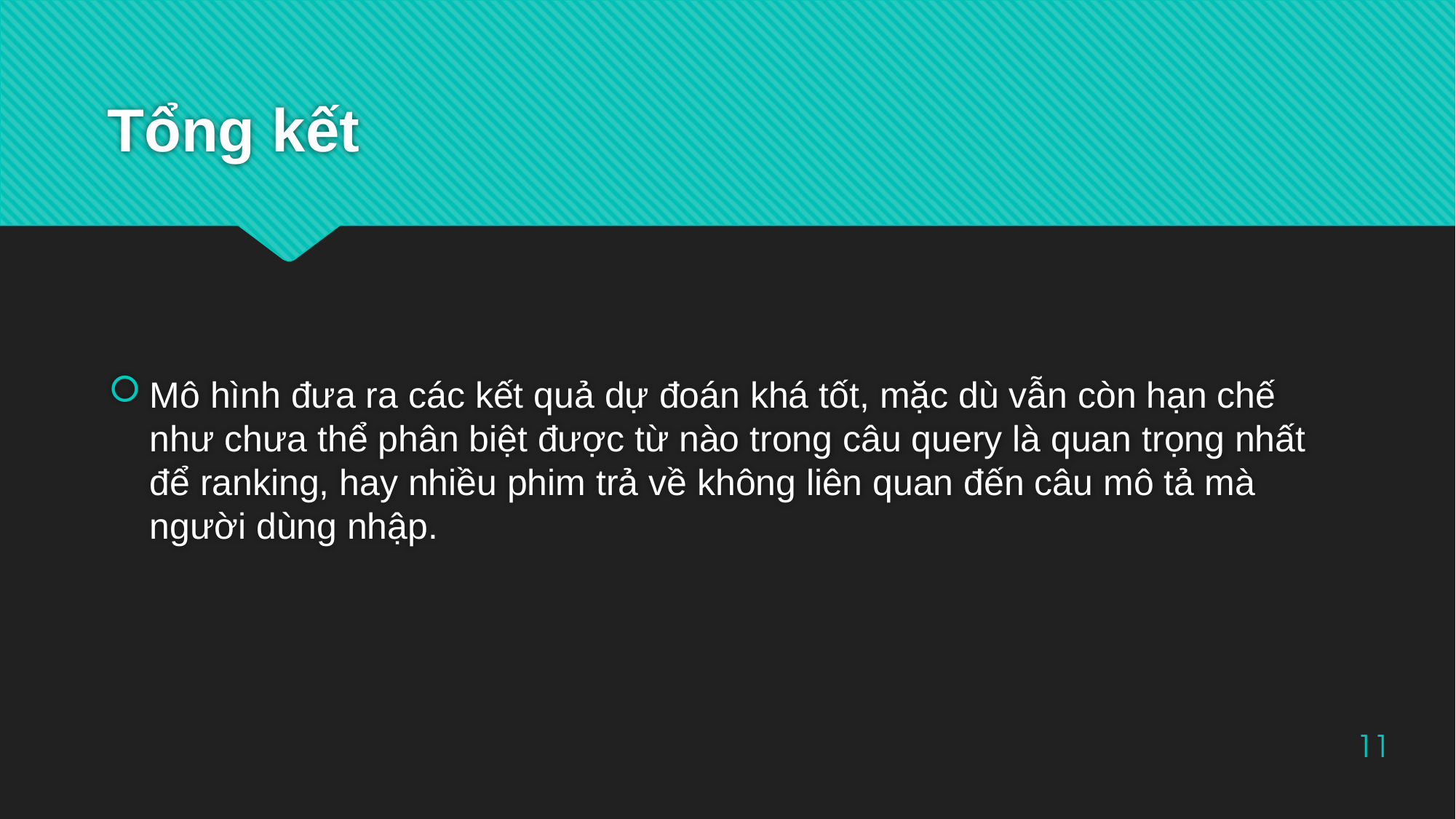

# Tổng kết
Mô hình đưa ra các kết quả dự đoán khá tốt, mặc dù vẫn còn hạn chế như chưa thể phân biệt được từ nào trong câu query là quan trọng nhất để ranking, hay nhiều phim trả về không liên quan đến câu mô tả mà người dùng nhập.

11